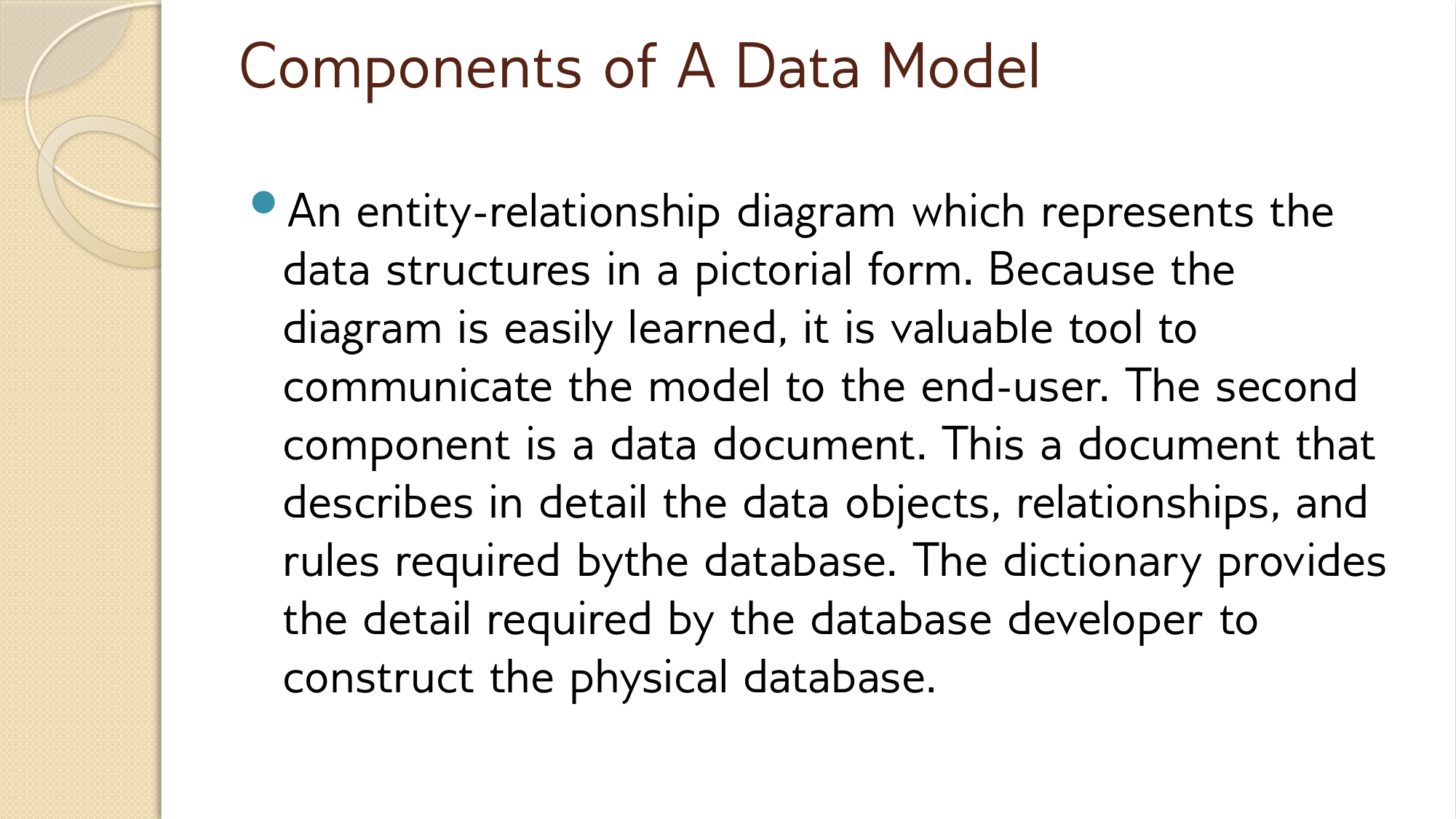

# Components of A Data Model

An entity-relationship diagram which represents the data structures in a pictorial form. Because the diagram is easily learned, it is valuable tool to communicate the model to the end-user. The second component is a data document. This a document that describes in detail the data objects, relationships, and rules required bythe database. The dictionary provides the detail required by the database developer to construct the physical database.